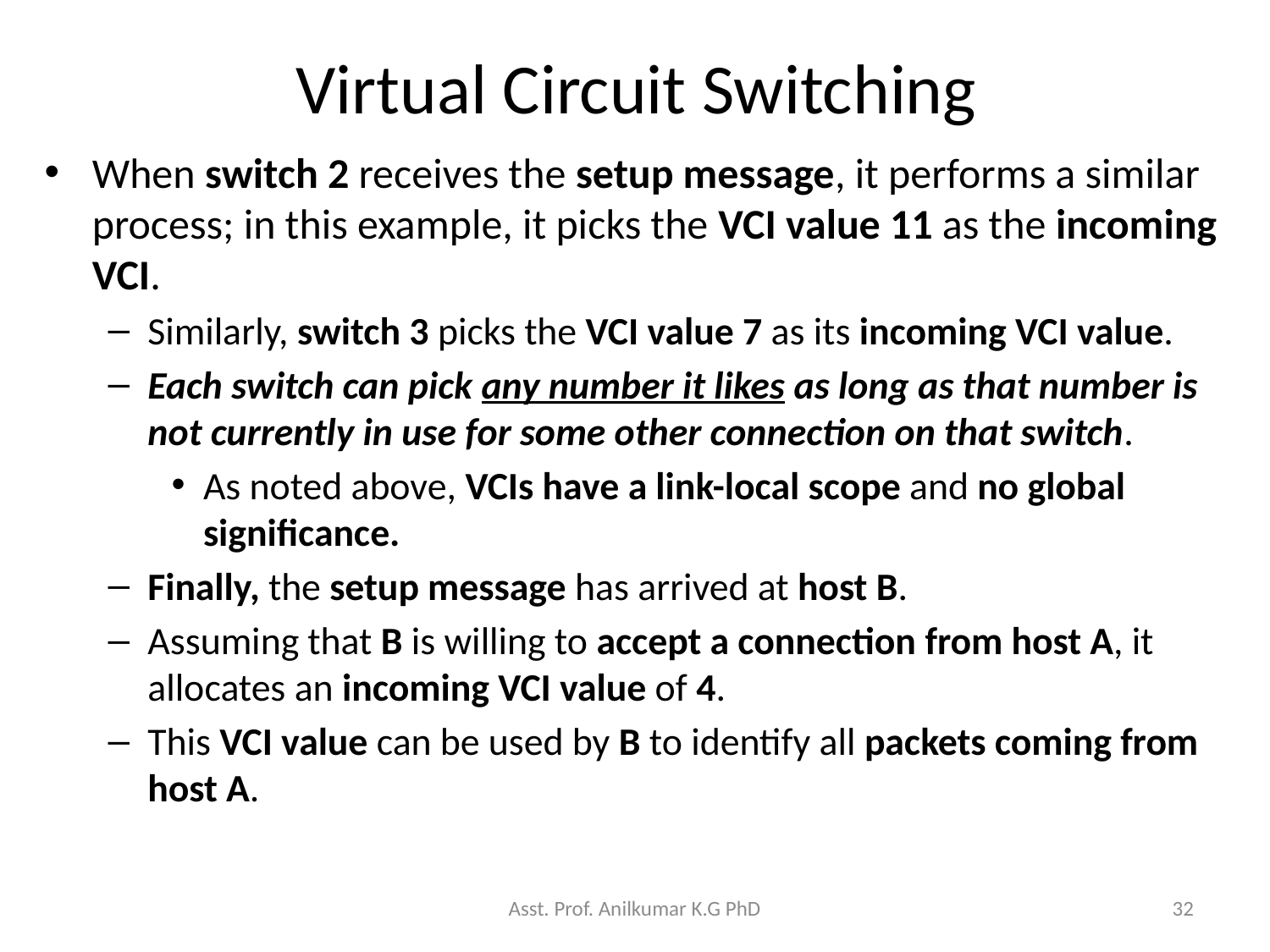

# Virtual Circuit Switching
When switch 2 receives the setup message, it performs a similar process; in this example, it picks the VCI value 11 as the incoming VCI.
Similarly, switch 3 picks the VCI value 7 as its incoming VCI value.
Each switch can pick any number it likes as long as that number is not currently in use for some other connection on that switch.
As noted above, VCIs have a link-local scope and no global significance.
Finally, the setup message has arrived at host B.
Assuming that B is willing to accept a connection from host A, it allocates an incoming VCI value of 4.
This VCI value can be used by B to identify all packets coming from host A.
Asst. Prof. Anilkumar K.G PhD
32